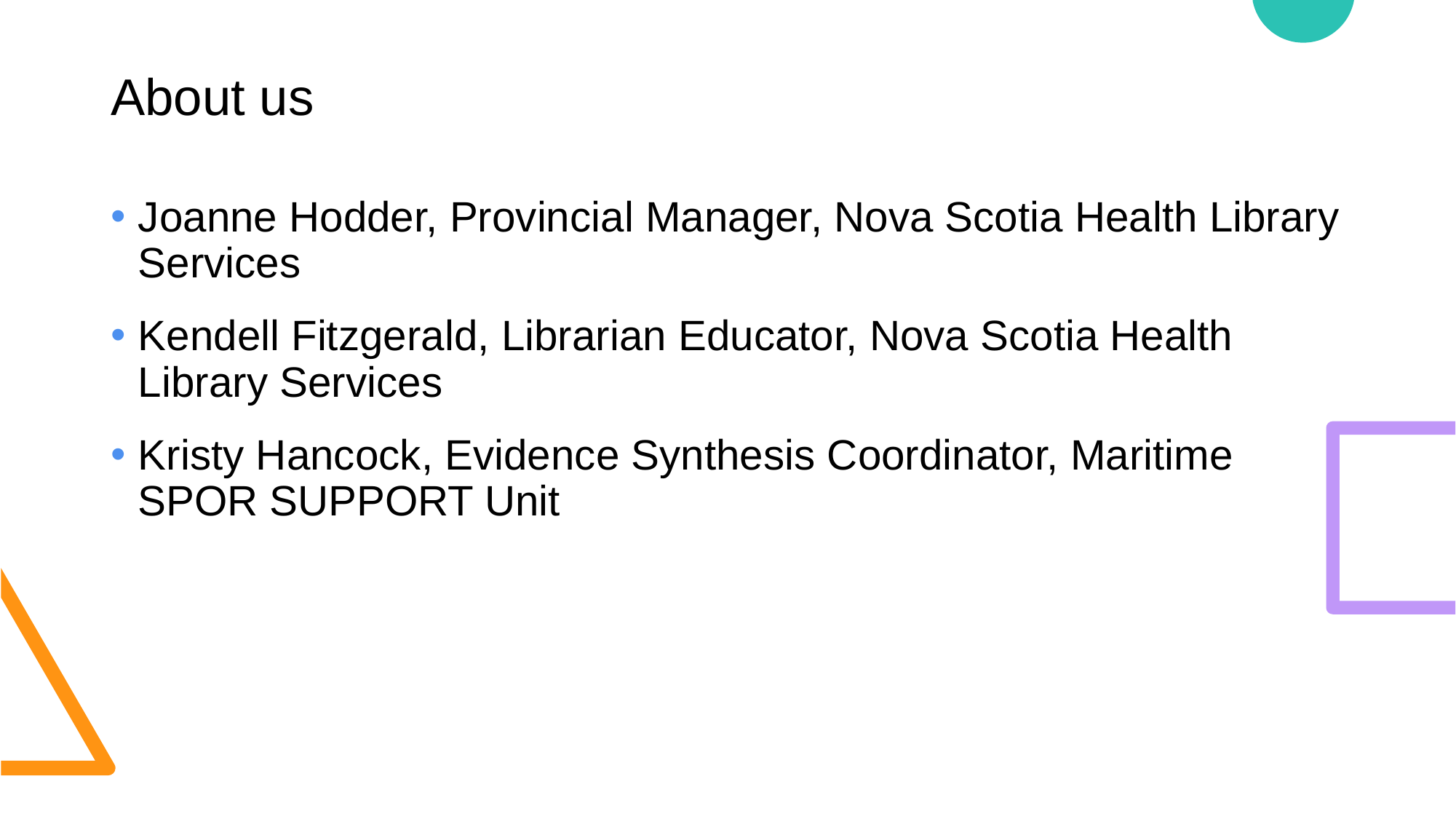

# About us
Joanne Hodder, Provincial Manager, Nova Scotia Health Library Services
Kendell Fitzgerald, Librarian Educator, Nova Scotia Health Library Services
Kristy Hancock, Evidence Synthesis Coordinator, Maritime SPOR SUPPORT Unit